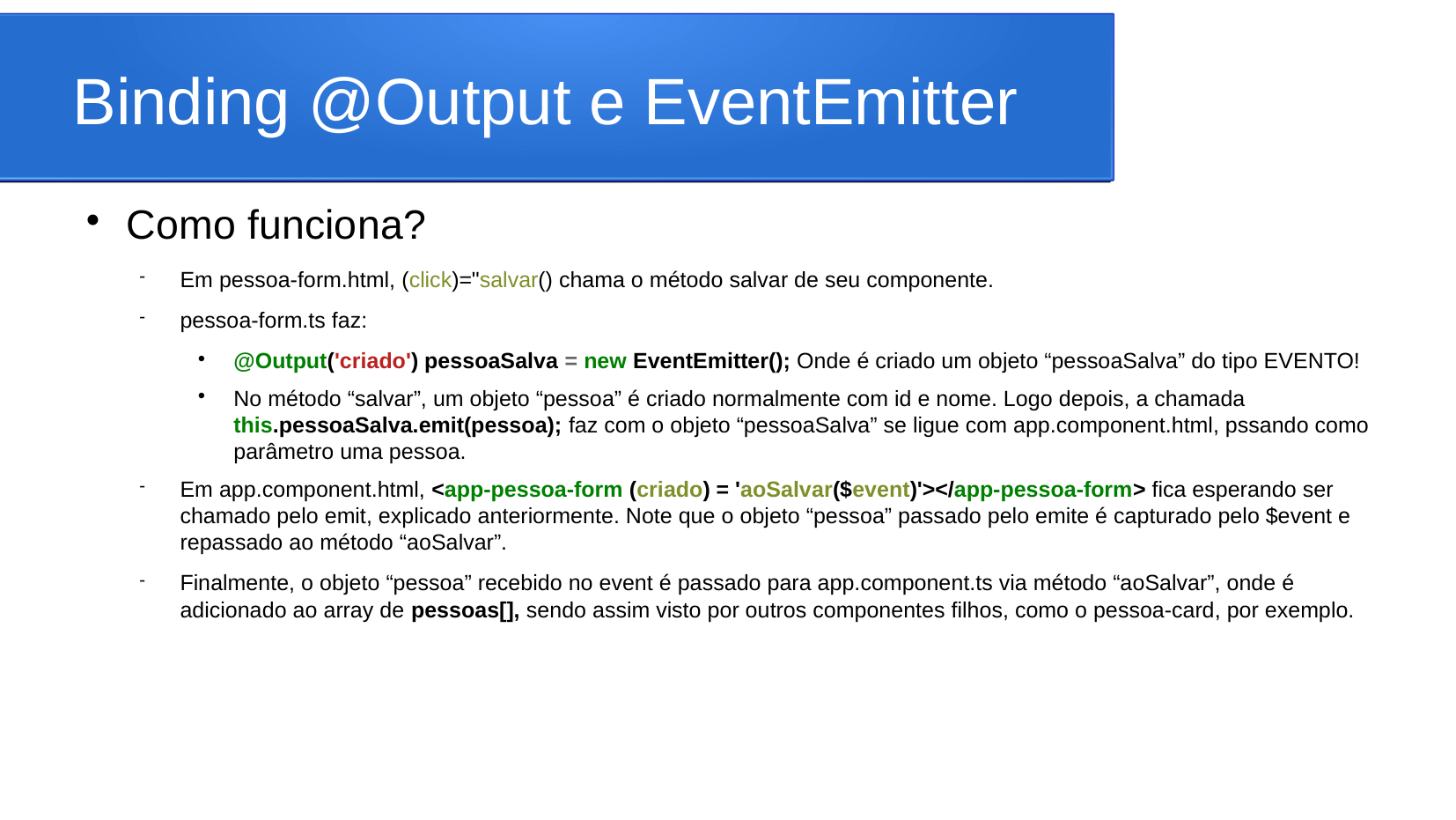

Binding @Output e EventEmitter
Como funciona?
Em pessoa-form.html, (click)="salvar() chama o método salvar de seu componente.
pessoa-form.ts faz:
@Output('criado') pessoaSalva = new EventEmitter(); Onde é criado um objeto “pessoaSalva” do tipo EVENTO!
No método “salvar”, um objeto “pessoa” é criado normalmente com id e nome. Logo depois, a chamada     this.pessoaSalva.emit(pessoa); faz com o objeto “pessoaSalva” se ligue com app.component.html, pssando como parâmetro uma pessoa.
Em app.component.html, <app-pessoa-form (criado) = 'aoSalvar($event)'></app-pessoa-form> fica esperando ser chamado pelo emit, explicado anteriormente. Note que o objeto “pessoa” passado pelo emite é capturado pelo $event e repassado ao método “aoSalvar”.
Finalmente, o objeto “pessoa” recebido no event é passado para app.component.ts via método “aoSalvar”, onde é adicionado ao array de pessoas[], sendo assim visto por outros componentes filhos, como o pessoa-card, por exemplo.